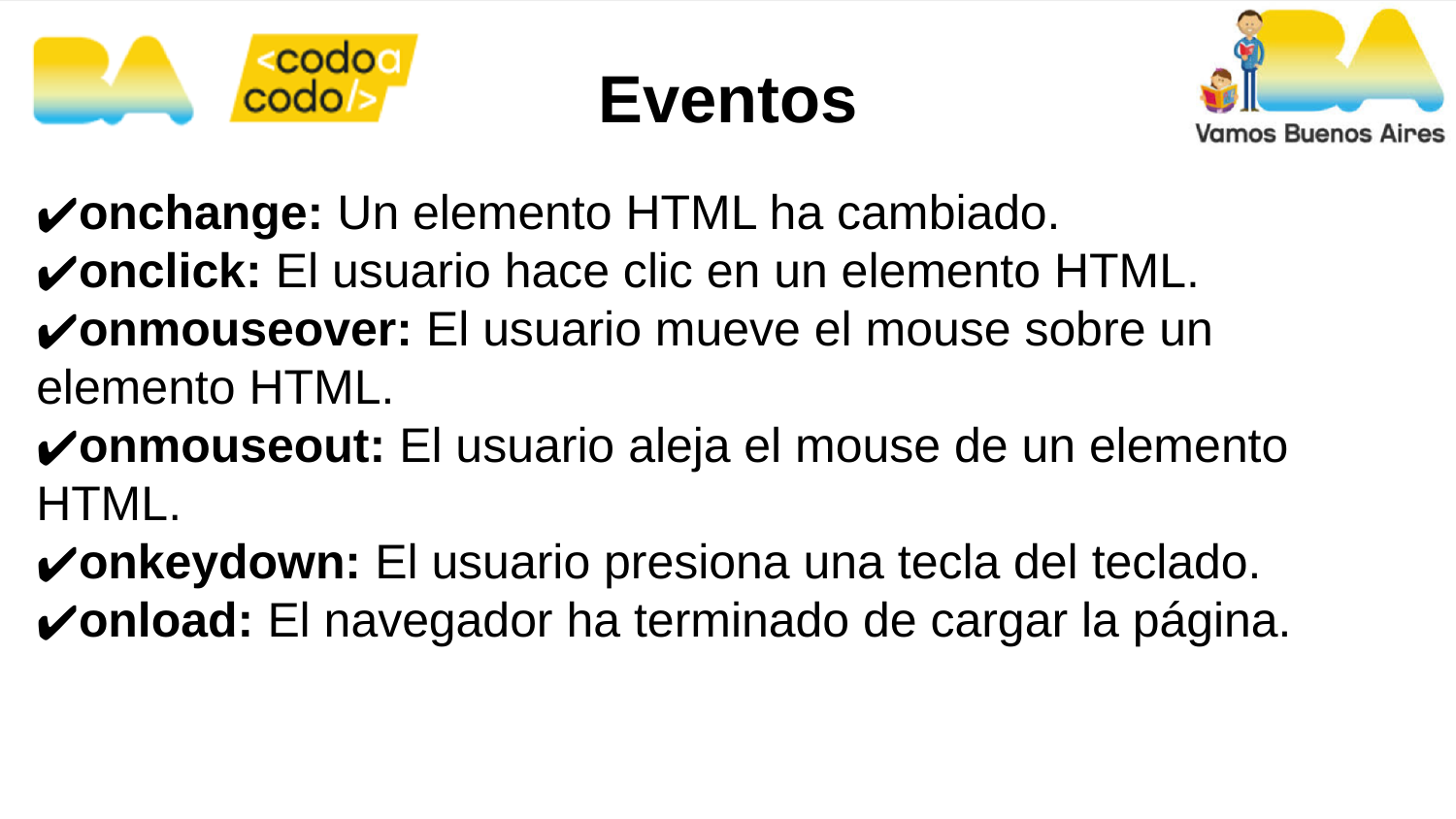

Eventos
onchange: Un elemento HTML ha cambiado.
onclick: El usuario hace clic en un elemento HTML.
onmouseover: El usuario mueve el mouse sobre un elemento HTML.
onmouseout: El usuario aleja el mouse de un elemento HTML.
onkeydown: El usuario presiona una tecla del teclado.
onload: El navegador ha terminado de cargar la página.